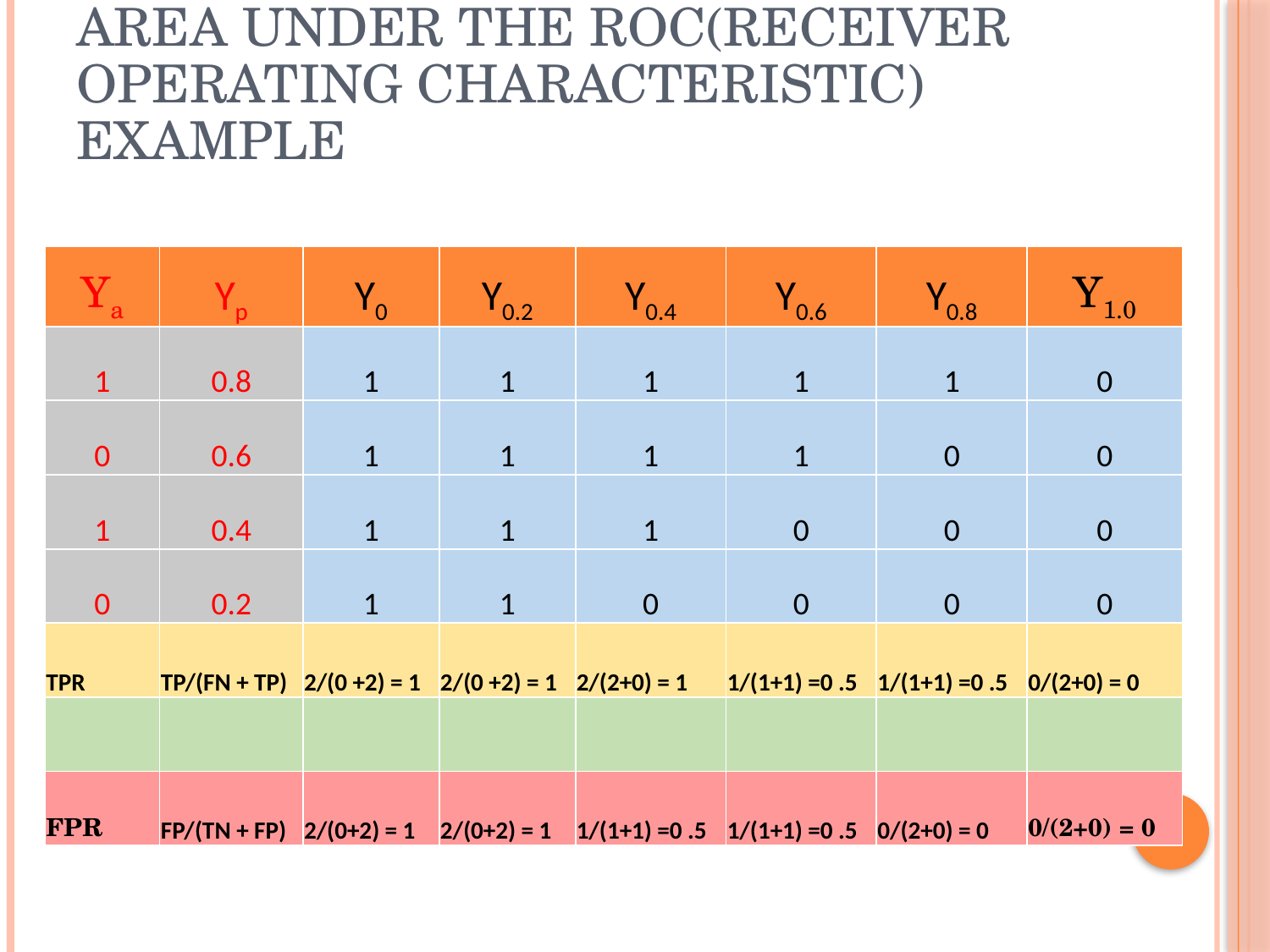

# Area Under the ROC(Receiver operating characteristic) Example
| Ya | Yp | Y0 | Y0.2 | Y0.4 | Y0.6 | Y0.8 | Y1.0 |
| --- | --- | --- | --- | --- | --- | --- | --- |
| 1 | 0.8 | 1 | 1 | 1 | 1 | 1 | 0 |
| 0 | 0.6 | 1 | 1 | 1 | 1 | 0 | 0 |
| 1 | 0.4 | 1 | 1 | 1 | 0 | 0 | 0 |
| 0 | 0.2 | 1 | 1 | 0 | 0 | 0 | 0 |
| TPR | TP/(FN + TP) | 2/(0 +2) = 1 | 2/(0 +2) = 1 | 2/(2+0) = 1 | 1/(1+1) =0 .5 | 1/(1+1) =0 .5 | 0/(2+0) = 0 |
|  |  |  |  |  |  |  |  |
| FPR | FP/(TN + FP) | 2/(0+2) = 1 | 2/(0+2) = 1 | 1/(1+1) =0 .5 | 1/(1+1) =0 .5 | 0/(2+0) = 0 | 0/(2+0) = 0 |